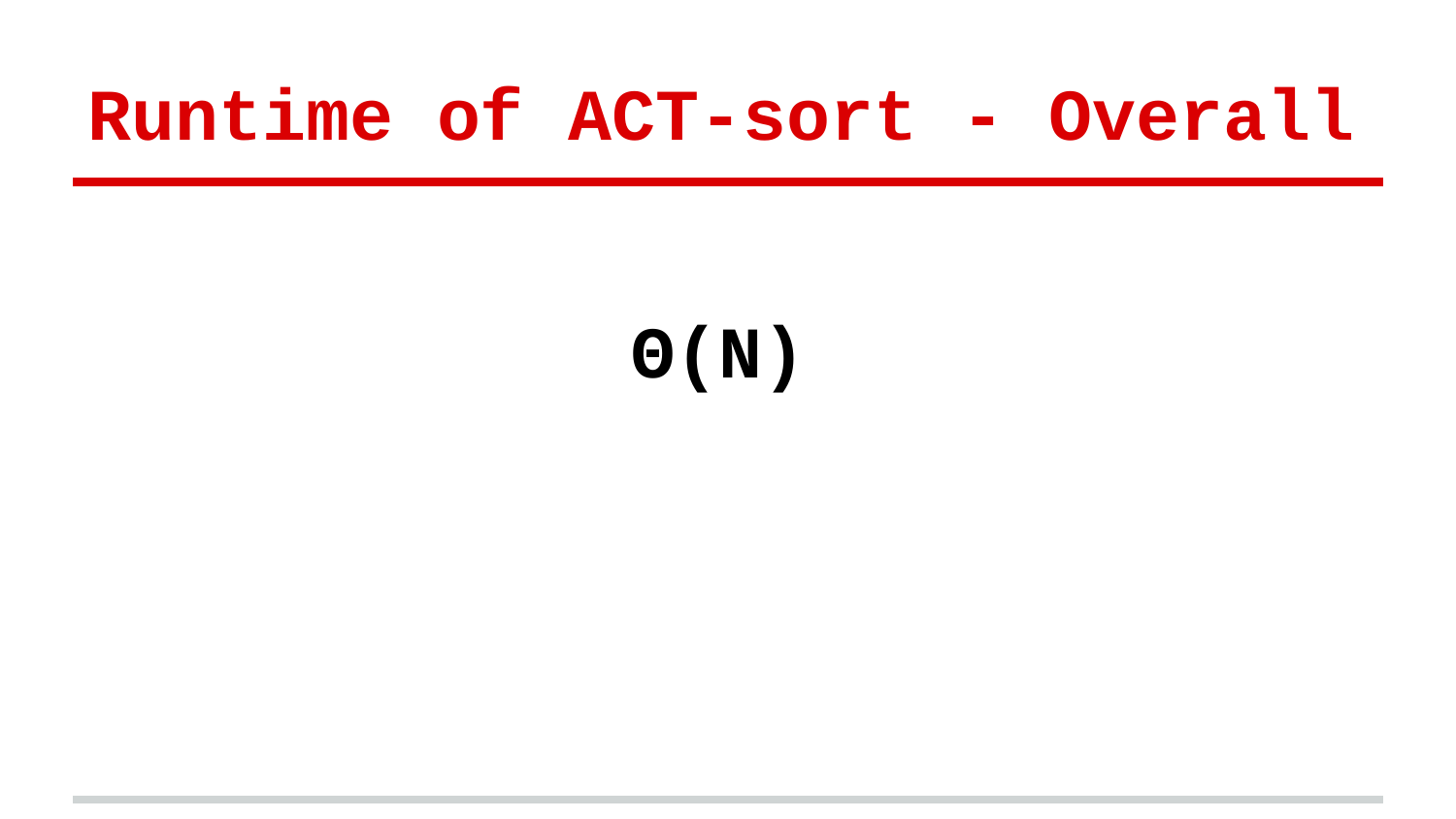

# Runtime of ACT-sort - Overall

Θ(N)